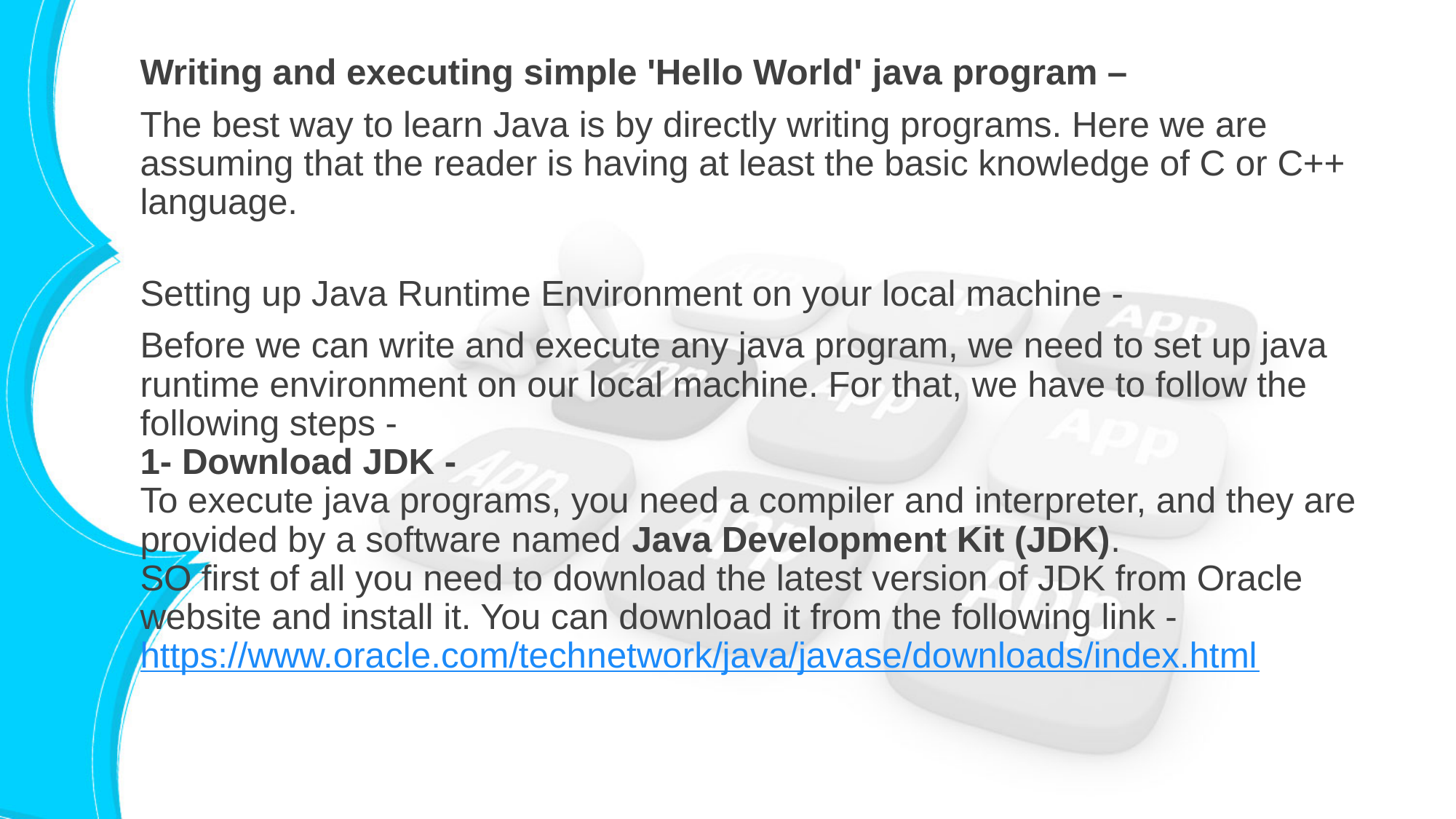

Writing and executing simple 'Hello World' java program –
The best way to learn Java is by directly writing programs. Here we are assuming that the reader is having at least the basic knowledge of C or C++ language.
Setting up Java Runtime Environment on your local machine -
Before we can write and execute any java program, we need to set up java runtime environment on our local machine. For that, we have to follow the following steps -
1- Download JDK -
To execute java programs, you need a compiler and interpreter, and they are provided by a software named Java Development Kit (JDK).
SO first of all you need to download the latest version of JDK from Oracle website and install it. You can download it from the following link -
https://www.oracle.com/technetwork/java/javase/downloads/index.html